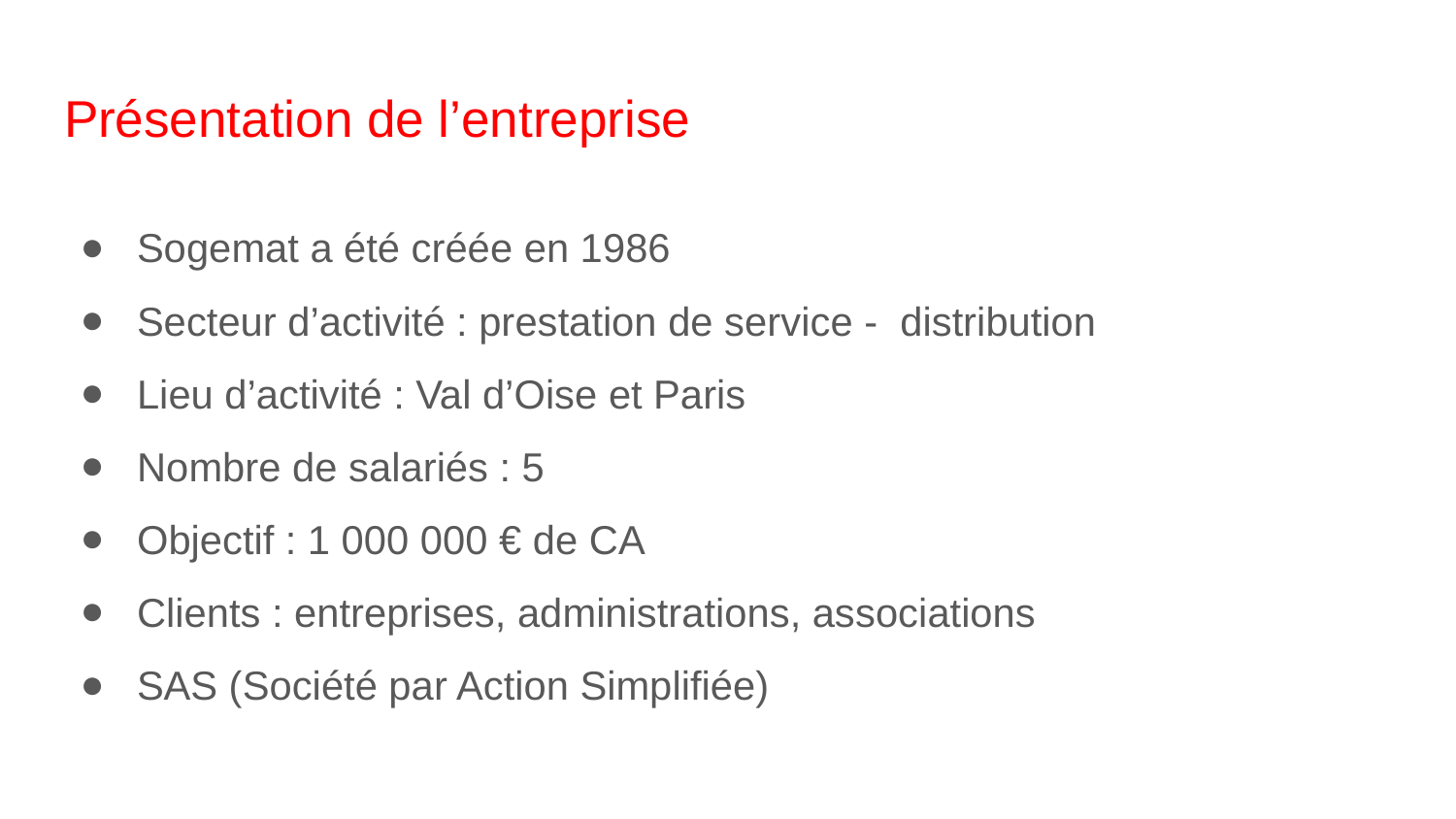

# Présentation de l’entreprise
Sogemat a été créée en 1986
Secteur d’activité : prestation de service -  distribution
Lieu d’activité : Val d’Oise et Paris
Nombre de salariés : 5
Objectif : 1 000 000 € de CA
Clients : entreprises, administrations, associations
SAS (Société par Action Simplifiée)